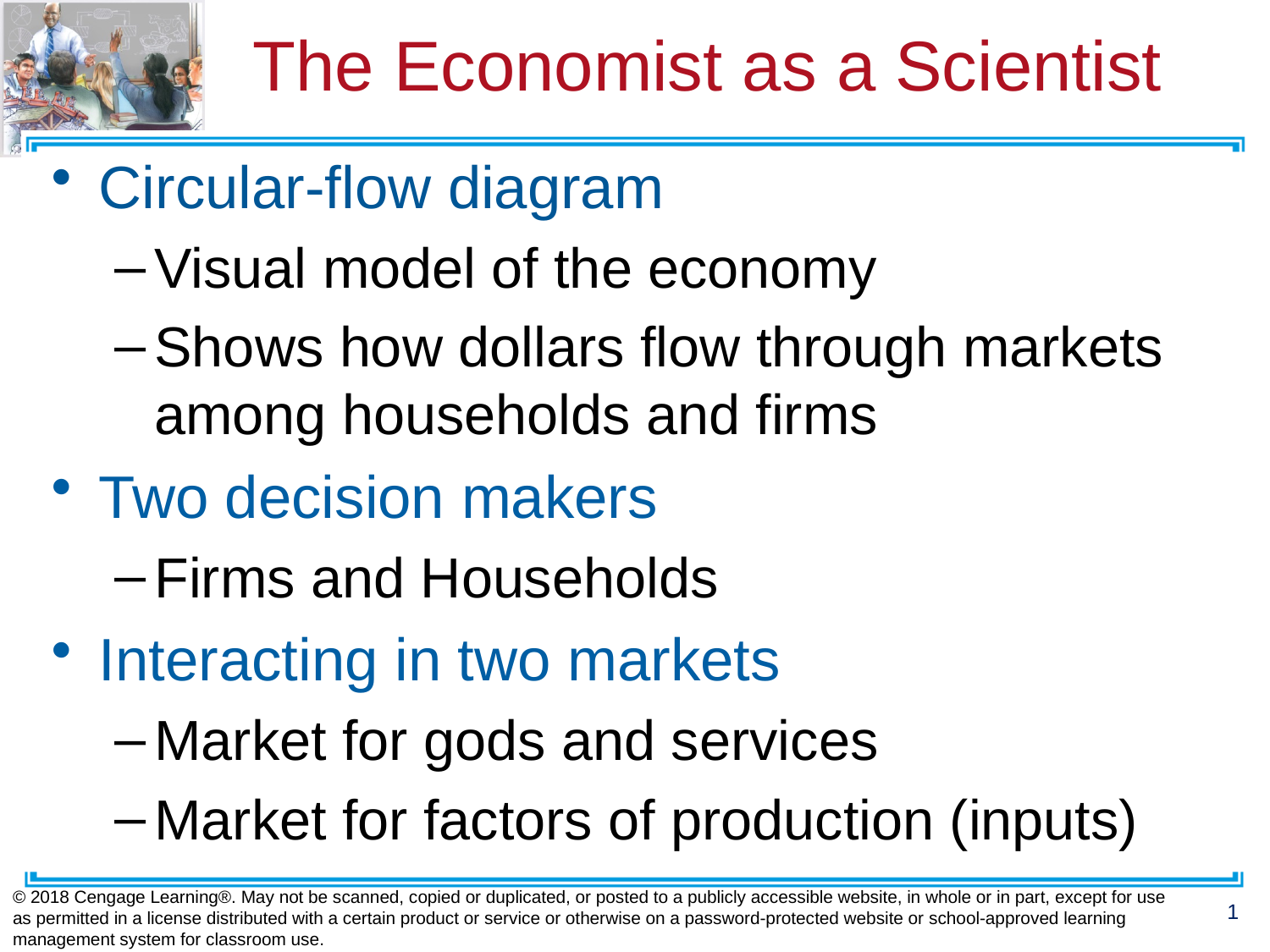

# The Economist as a Scientist
Circular-flow diagram
Visual model of the economy
Shows how dollars flow through markets among households and firms
Two decision makers
Firms and Households
Interacting in two markets
Market for gods and services
Market for factors of production (inputs)
© 2018 Cengage Learning®. May not be scanned, copied or duplicated, or posted to a publicly accessible website, in whole or in part, except for use as permitted in a license distributed with a certain product or service or otherwise on a password-protected website or school-approved learning management system for classroom use.
1